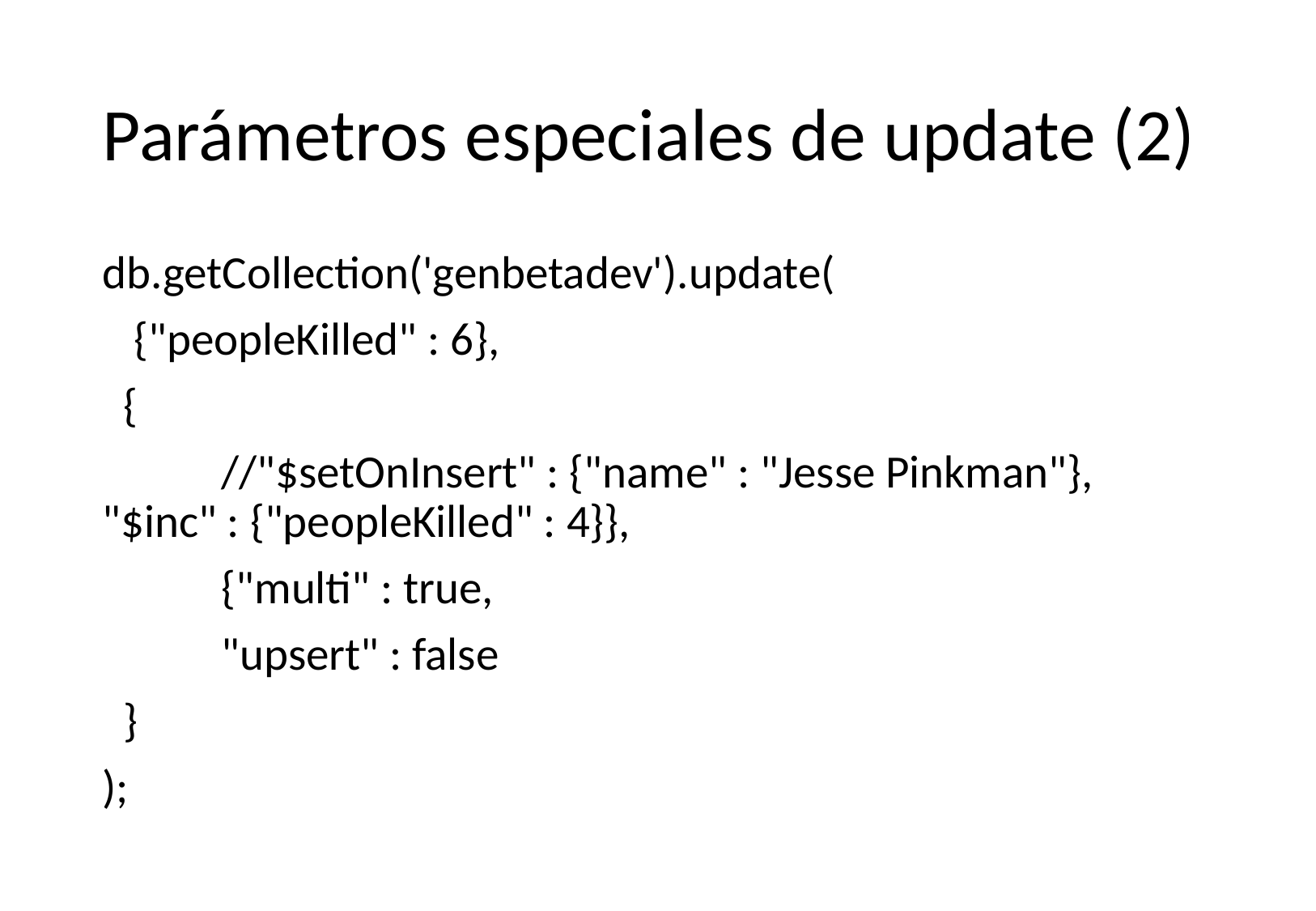

# Parámetros especiales de update (2)
db.getCollection('genbetadev').update(
   {"peopleKilled" : 6},
  {
	//"$setOnInsert" : {"name" : "Jesse Pinkman"},      	"$inc" : {"peopleKilled" : 4}},
	{"multi" : true,
	"upsert" : false
  }
);